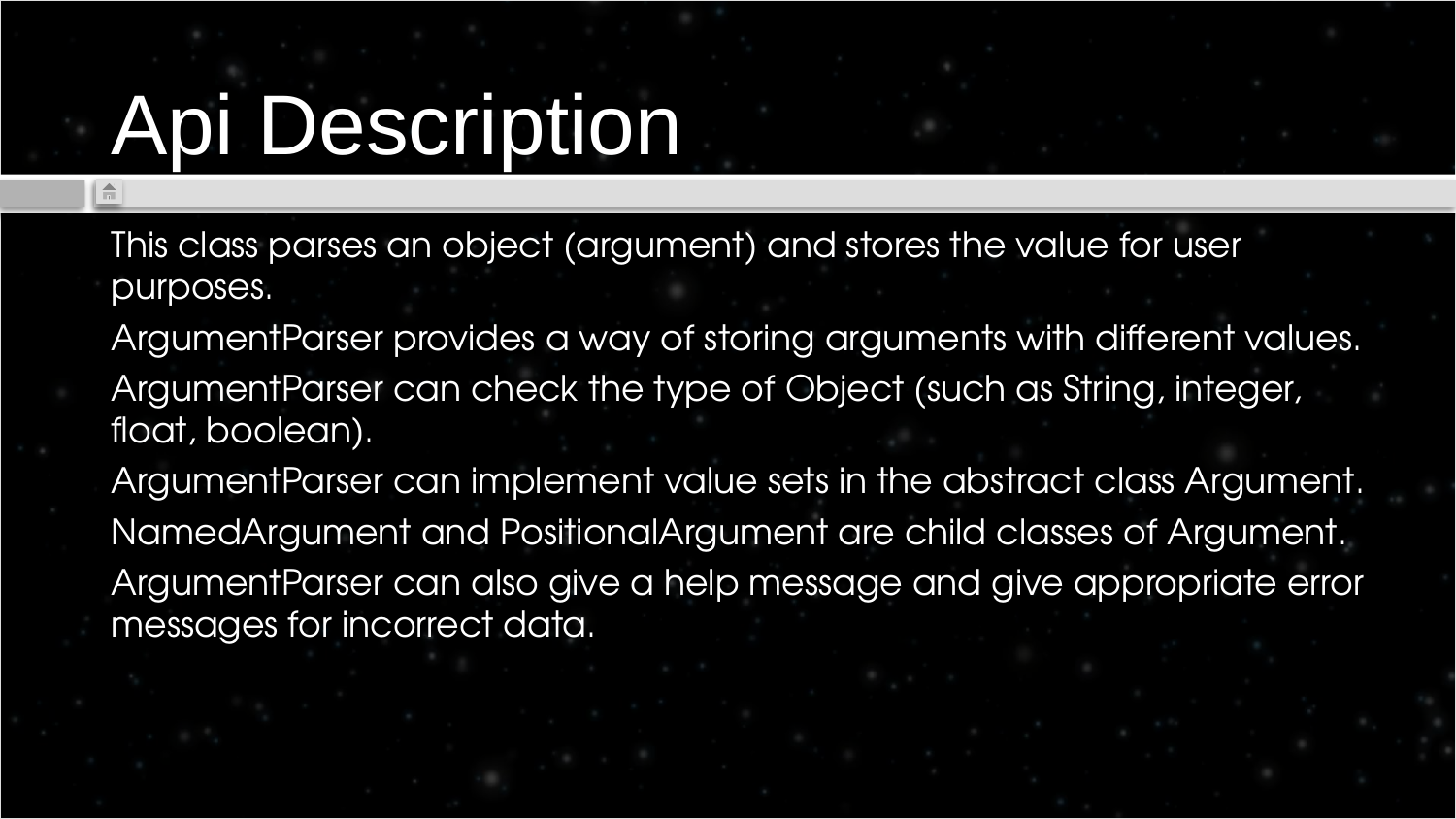

# Api Description

This class parses an object (argument) and stores the value for user purposes.
ArgumentParser provides a way of storing arguments with different values.
ArgumentParser can check the type of Object (such as String, integer, float, boolean).
ArgumentParser can implement value sets in the abstract class Argument.
NamedArgument and PositionalArgument are child classes of Argument.
ArgumentParser can also give a help message and give appropriate error messages for incorrect data.